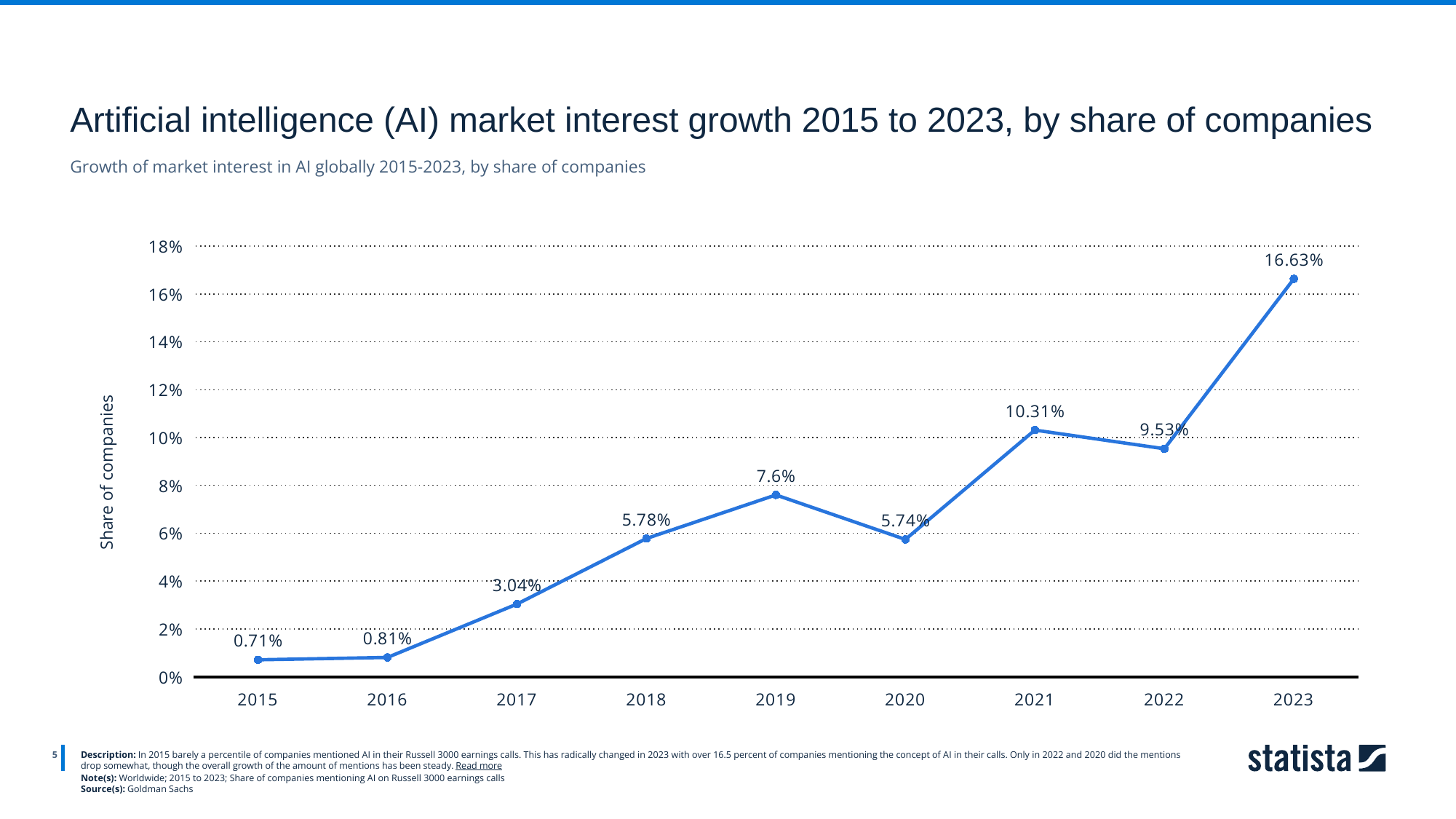

Artificial intelligence (AI) market interest growth 2015 to 2023, by share of companies
Growth of market interest in AI globally 2015-2023, by share of companies

### Chart

| Category | Column1 |
|---|---|
| 2015 | 0.0071 |
| 2016 | 0.0081 |
| 2017 | 0.0304 |
| 2018 | 0.0578 |
| 2019 | 0.076 |
| 2020 | 0.0574 |
| 2021 | 0.1031 |
| 2022 | 0.0953 |
| 2023 | 0.1663 |
5
Description: In 2015 barely a percentile of companies mentioned AI in their Russell 3000 earnings calls. This has radically changed in 2023 with over 16.5 percent of companies mentioning the concept of AI in their calls. Only in 2022 and 2020 did the mentions drop somewhat, though the overall growth of the amount of mentions has been steady. Read more
Note(s): Worldwide; 2015 to 2023; Share of companies mentioning AI on Russell 3000 earnings calls
Source(s): Goldman Sachs